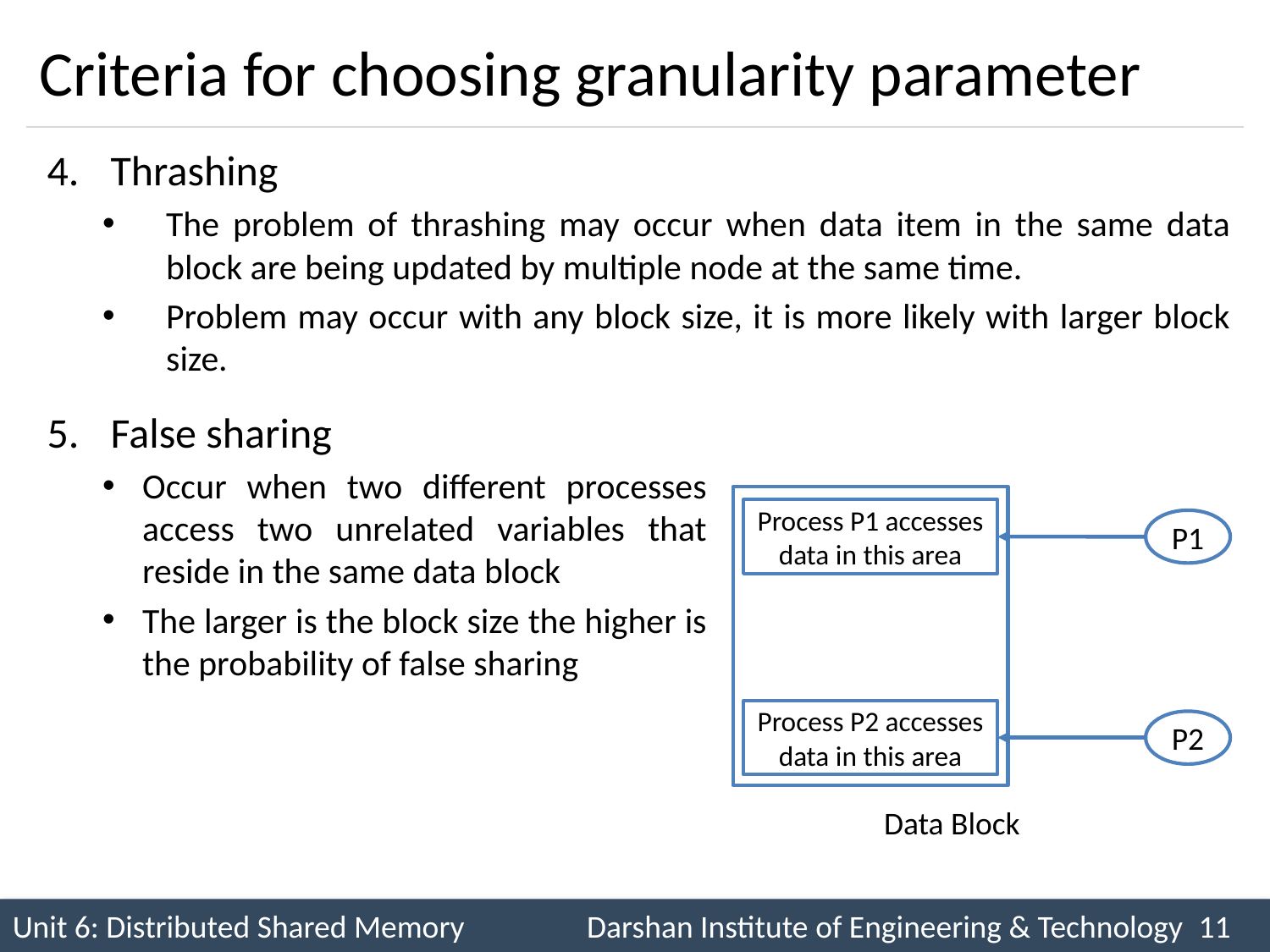

# Criteria for choosing granularity parameter
Thrashing
The problem of thrashing may occur when data item in the same data block are being updated by multiple node at the same time.
Problem may occur with any block size, it is more likely with larger block size.
False sharing
Occur when two different processes access two unrelated variables that reside in the same data block
The larger is the block size the higher is the probability of false sharing

Process P1 accesses data in this area
P1
Process P2 accesses data in this area
P2
Data Block